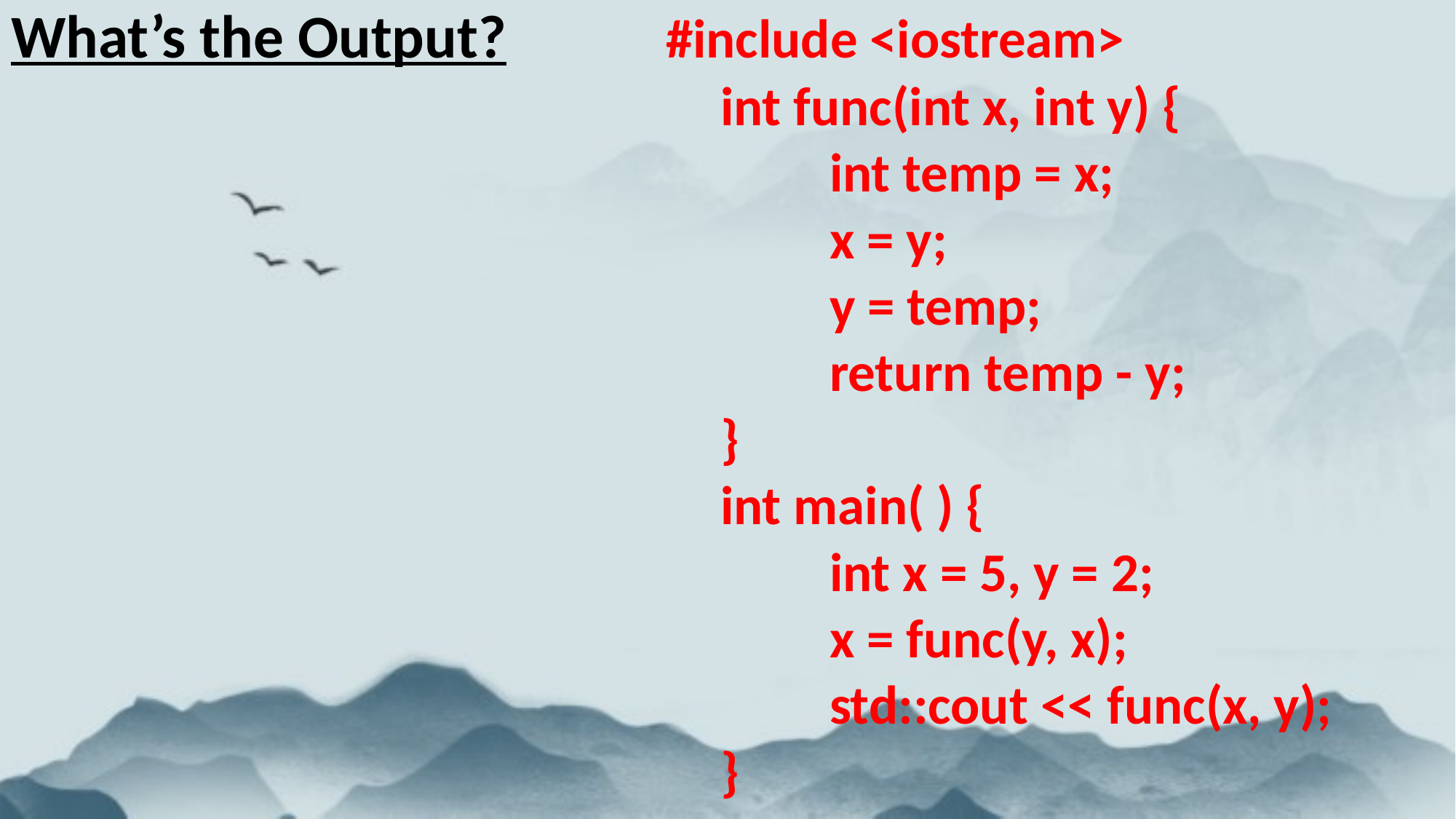

What’s the Output?		#include <iostream>
						int func(int x, int y) {
							int temp = x;
							x = y;
							y = temp;
							return temp - y;
						}
    						int main( ) {
							int x = 5, y = 2;
							x = func(y, x);
							std::cout << func(x, y);
	 					}